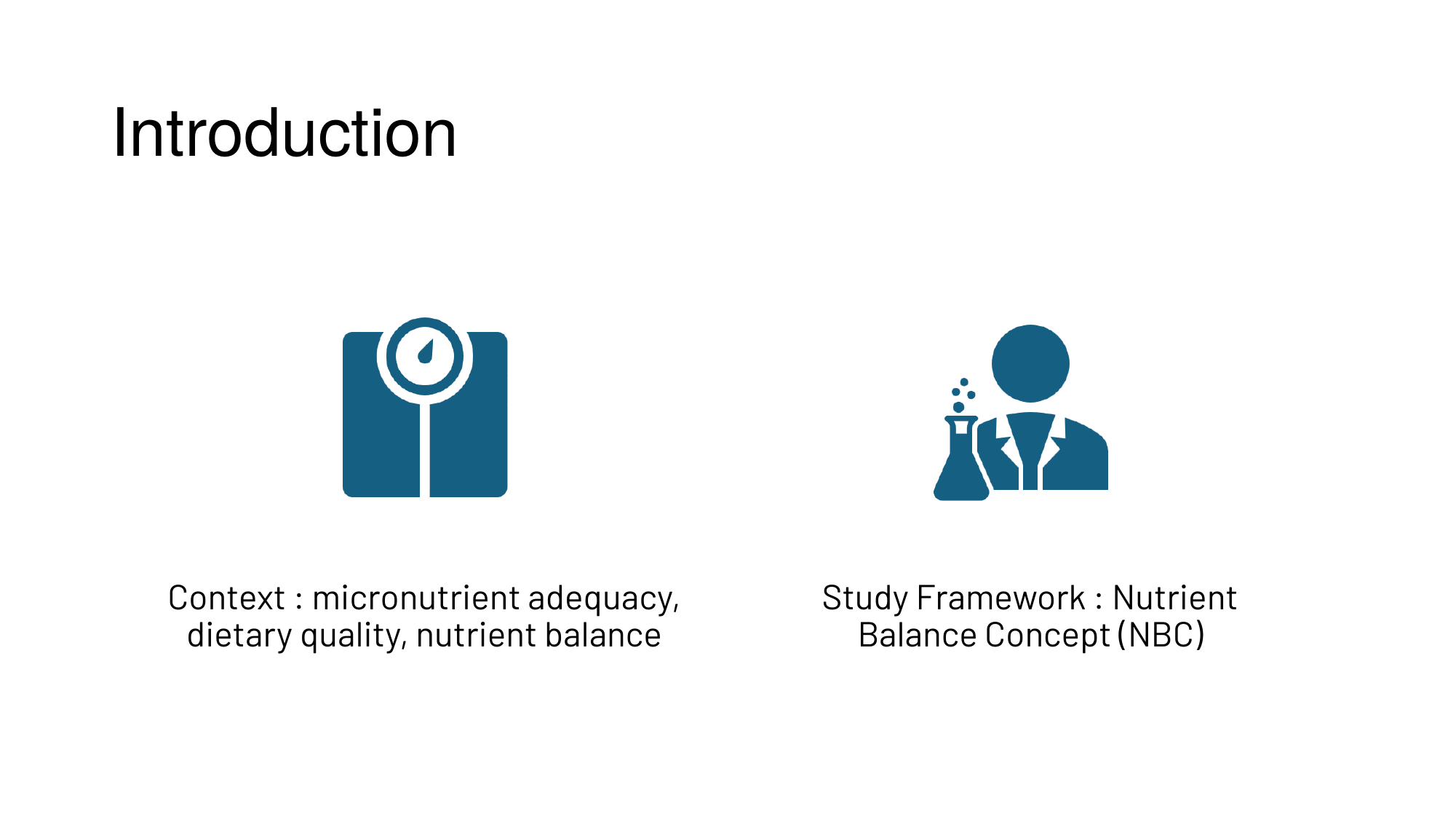

# Introduction
Context : micronutrient adequacy, dietary quality, nutrient balance
Study Framework : Nutrient Balance Concept (NBC)